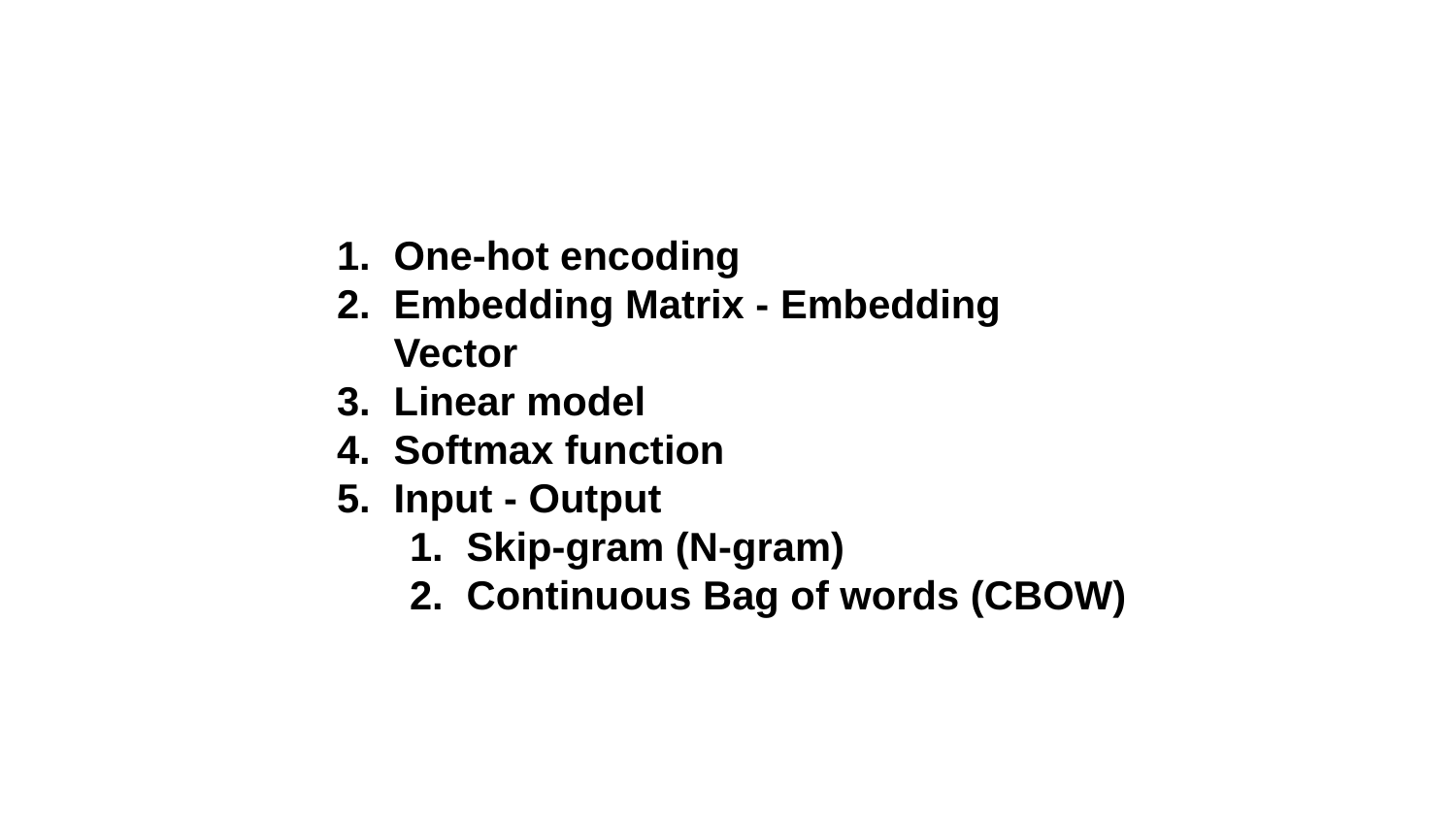

One-hot encoding
Embedding Matrix - Embedding Vector
Linear model
Softmax function
Input - Output
Skip-gram (N-gram)
Continuous Bag of words (CBOW)